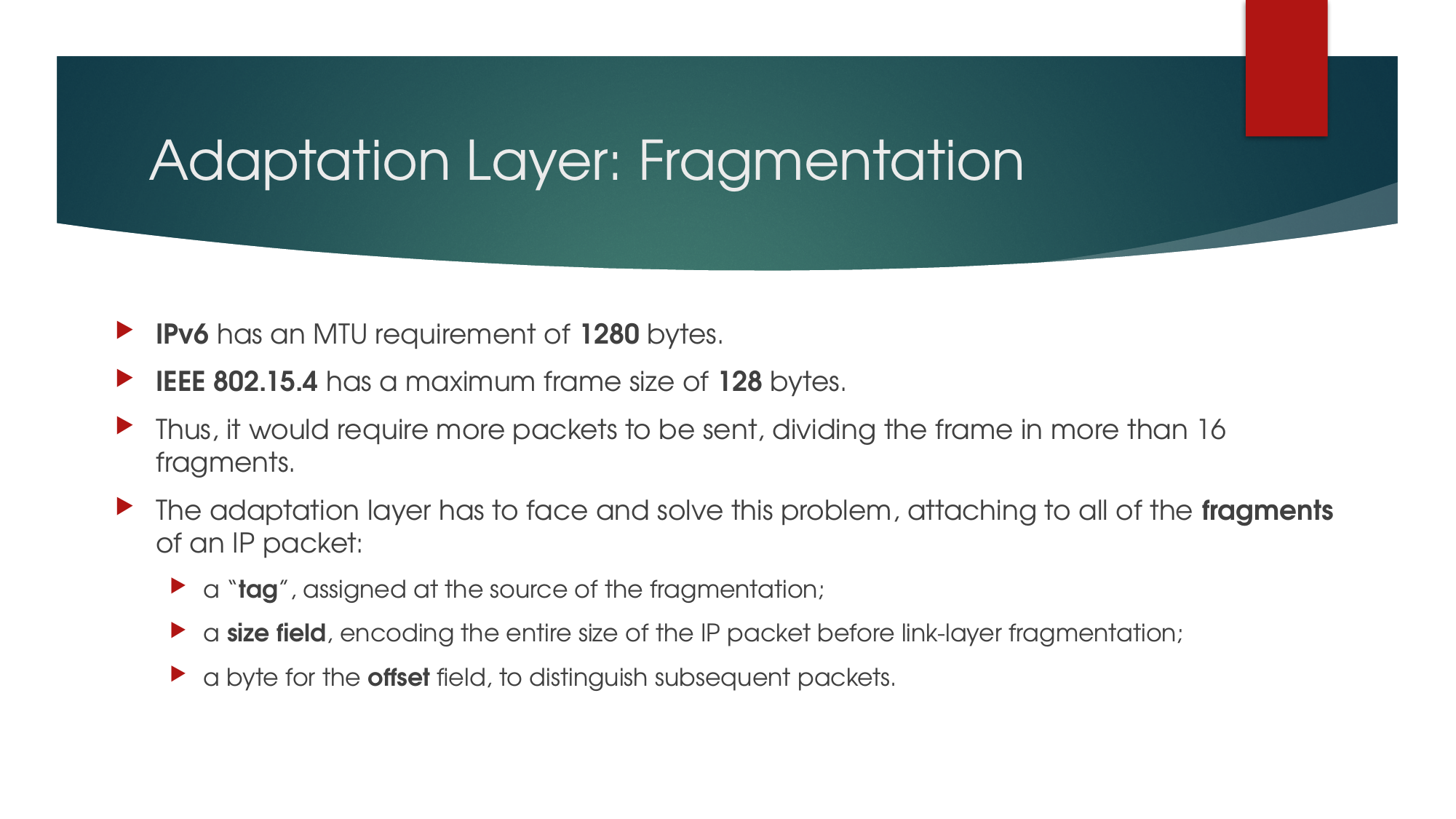

# Adaptation Layer: Fragmentation
IPv6 has an MTU requirement of 1280 bytes.
IEEE 802.15.4 has a maximum frame size of 128 bytes.
Thus, it would require more packets to be sent, dividing the frame in more than 16 fragments.
The adaptation layer has to face and solve this problem, attaching to all of the fragments of an IP packet:
a “tag”, assigned at the source of the fragmentation;
a size field, encoding the entire size of the IP packet before link-layer fragmentation;
a byte for the offset field, to distinguish subsequent packets.